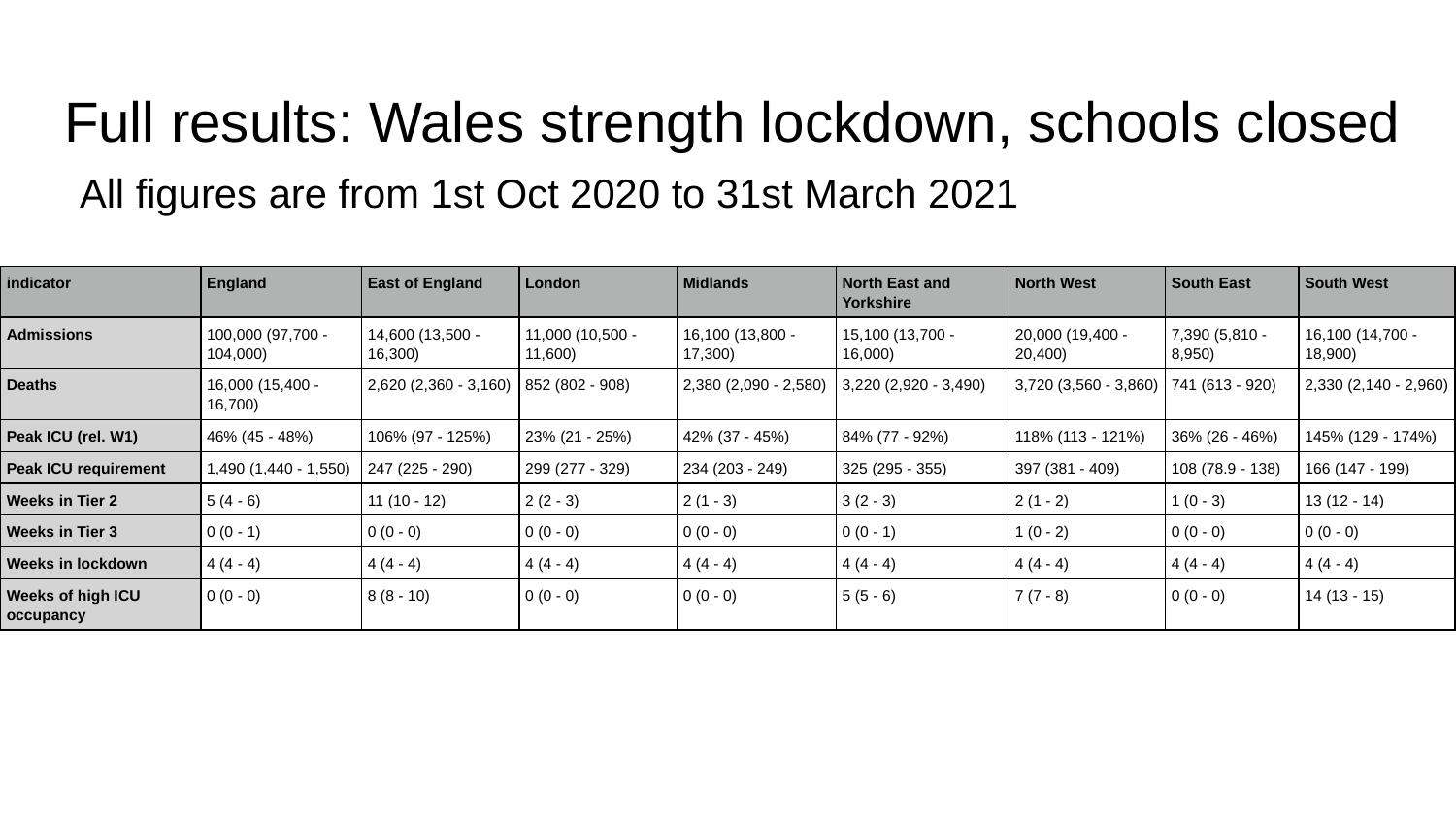

# Full results: Wales strength lockdown, schools closed
All figures are from 1st Oct 2020 to 31st March 2021
| indicator | England | East of England | London | Midlands | North East and Yorkshire | North West | South East | South West |
| --- | --- | --- | --- | --- | --- | --- | --- | --- |
| Admissions | 100,000 (97,700 - 104,000) | 14,600 (13,500 - 16,300) | 11,000 (10,500 - 11,600) | 16,100 (13,800 - 17,300) | 15,100 (13,700 - 16,000) | 20,000 (19,400 - 20,400) | 7,390 (5,810 - 8,950) | 16,100 (14,700 - 18,900) |
| Deaths | 16,000 (15,400 - 16,700) | 2,620 (2,360 - 3,160) | 852 (802 - 908) | 2,380 (2,090 - 2,580) | 3,220 (2,920 - 3,490) | 3,720 (3,560 - 3,860) | 741 (613 - 920) | 2,330 (2,140 - 2,960) |
| Peak ICU (rel. W1) | 46% (45 - 48%) | 106% (97 - 125%) | 23% (21 - 25%) | 42% (37 - 45%) | 84% (77 - 92%) | 118% (113 - 121%) | 36% (26 - 46%) | 145% (129 - 174%) |
| Peak ICU requirement | 1,490 (1,440 - 1,550) | 247 (225 - 290) | 299 (277 - 329) | 234 (203 - 249) | 325 (295 - 355) | 397 (381 - 409) | 108 (78.9 - 138) | 166 (147 - 199) |
| Weeks in Tier 2 | 5 (4 - 6) | 11 (10 - 12) | 2 (2 - 3) | 2 (1 - 3) | 3 (2 - 3) | 2 (1 - 2) | 1 (0 - 3) | 13 (12 - 14) |
| Weeks in Tier 3 | 0 (0 - 1) | 0 (0 - 0) | 0 (0 - 0) | 0 (0 - 0) | 0 (0 - 1) | 1 (0 - 2) | 0 (0 - 0) | 0 (0 - 0) |
| Weeks in lockdown | 4 (4 - 4) | 4 (4 - 4) | 4 (4 - 4) | 4 (4 - 4) | 4 (4 - 4) | 4 (4 - 4) | 4 (4 - 4) | 4 (4 - 4) |
| Weeks of high ICU occupancy | 0 (0 - 0) | 8 (8 - 10) | 0 (0 - 0) | 0 (0 - 0) | 5 (5 - 6) | 7 (7 - 8) | 0 (0 - 0) | 14 (13 - 15) |